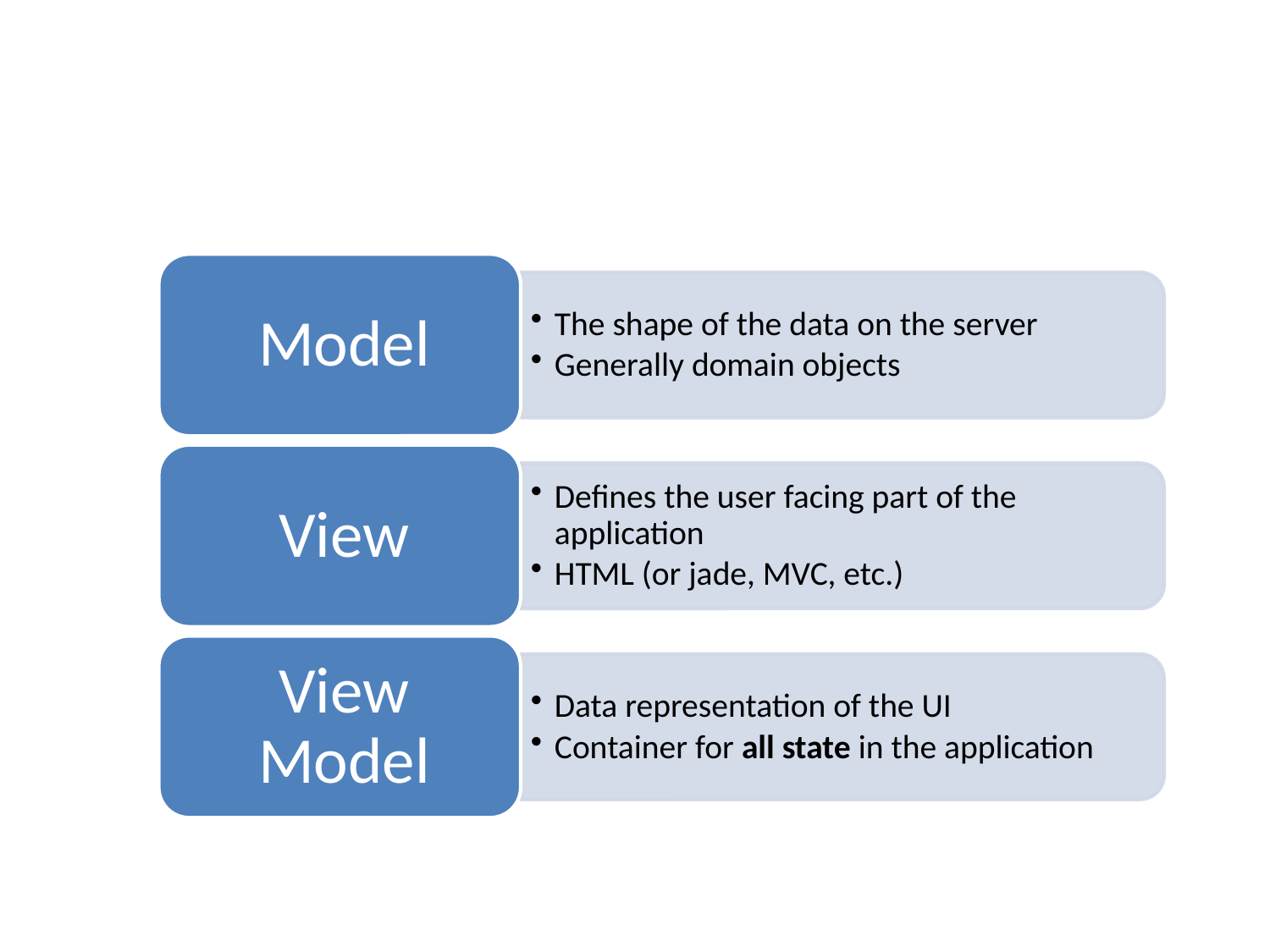

#
The shape of the data on the server
Generally domain objects
Model
Defines the user facing part of the application
HTML (or jade, MVC, etc.)
View
Data representation of the UI
Container for all state in the application
View Model